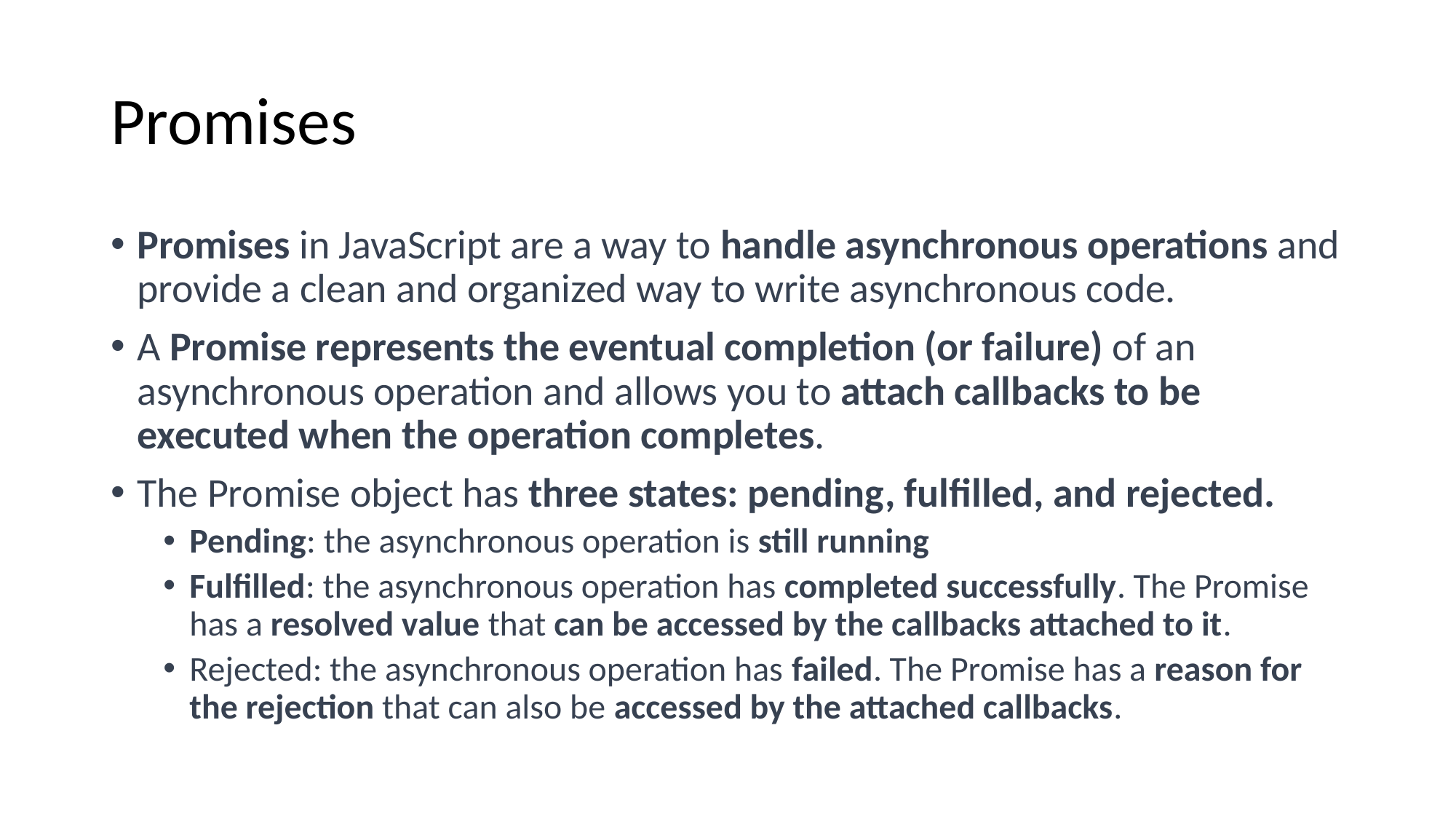

# Promises
Promises in JavaScript are a way to handle asynchronous operations and provide a clean and organized way to write asynchronous code.
A Promise represents the eventual completion (or failure) of an asynchronous operation and allows you to attach callbacks to be executed when the operation completes.
The Promise object has three states: pending, fulfilled, and rejected.
Pending: the asynchronous operation is still running
Fulfilled: the asynchronous operation has completed successfully. The Promise has a resolved value that can be accessed by the callbacks attached to it.
Rejected: the asynchronous operation has failed. The Promise has a reason for the rejection that can also be accessed by the attached callbacks.